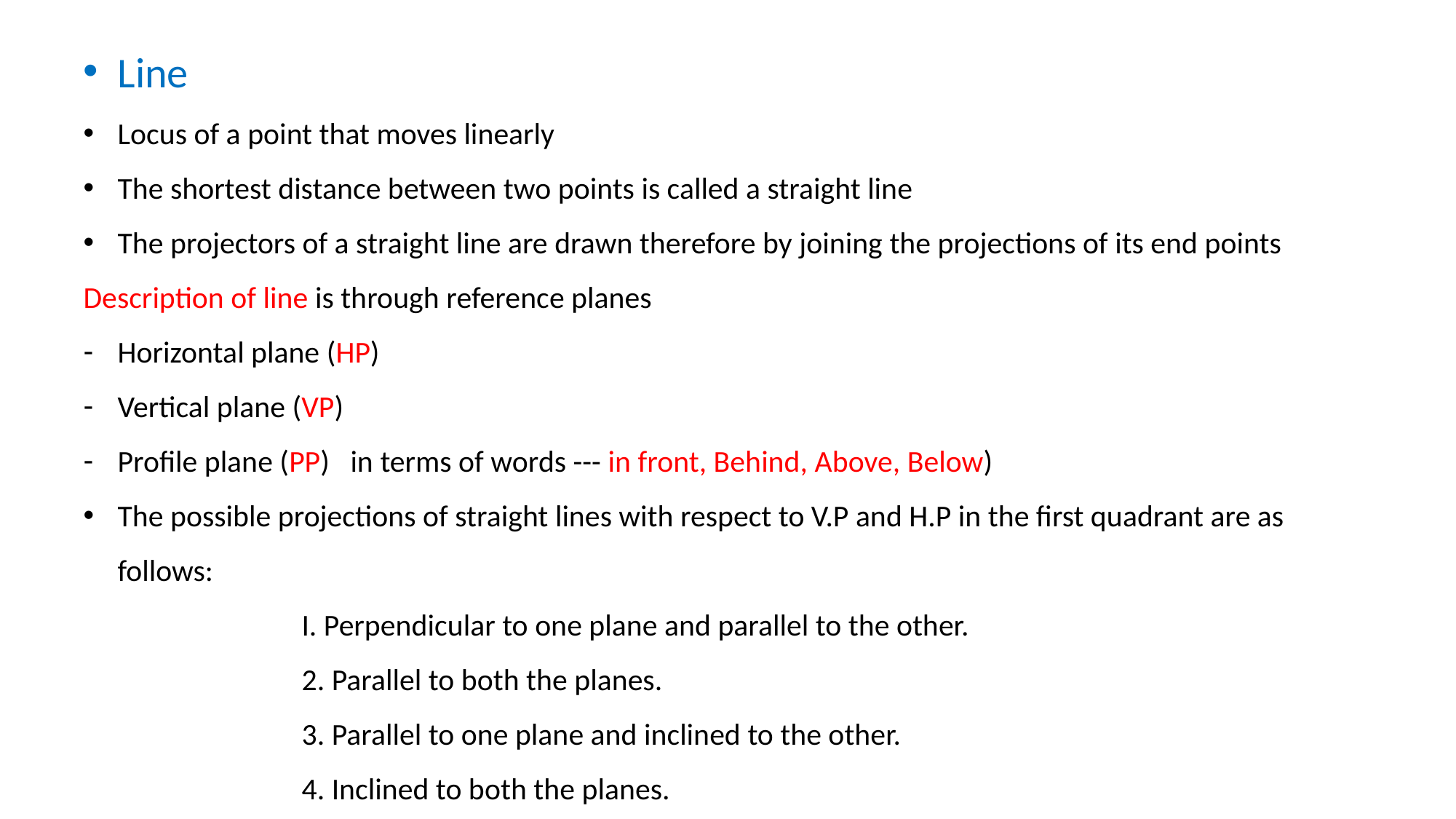

Line
Locus of a point that moves linearly
The shortest distance between two points is called a straight line
The projectors of a straight line are drawn therefore by joining the projections of its end points
Description of line is through reference planes
Horizontal plane (HP)
Vertical plane (VP)
Profile plane (PP)   in terms of words --- in front, Behind, Above, Below)
The possible projections of straight lines with respect to V.P and H.P in the first quadrant are as follows:
I. Perpendicular to one plane and parallel to the other.
2. Parallel to both the planes.
3. Parallel to one plane and inclined to the other.
4. Inclined to both the planes.